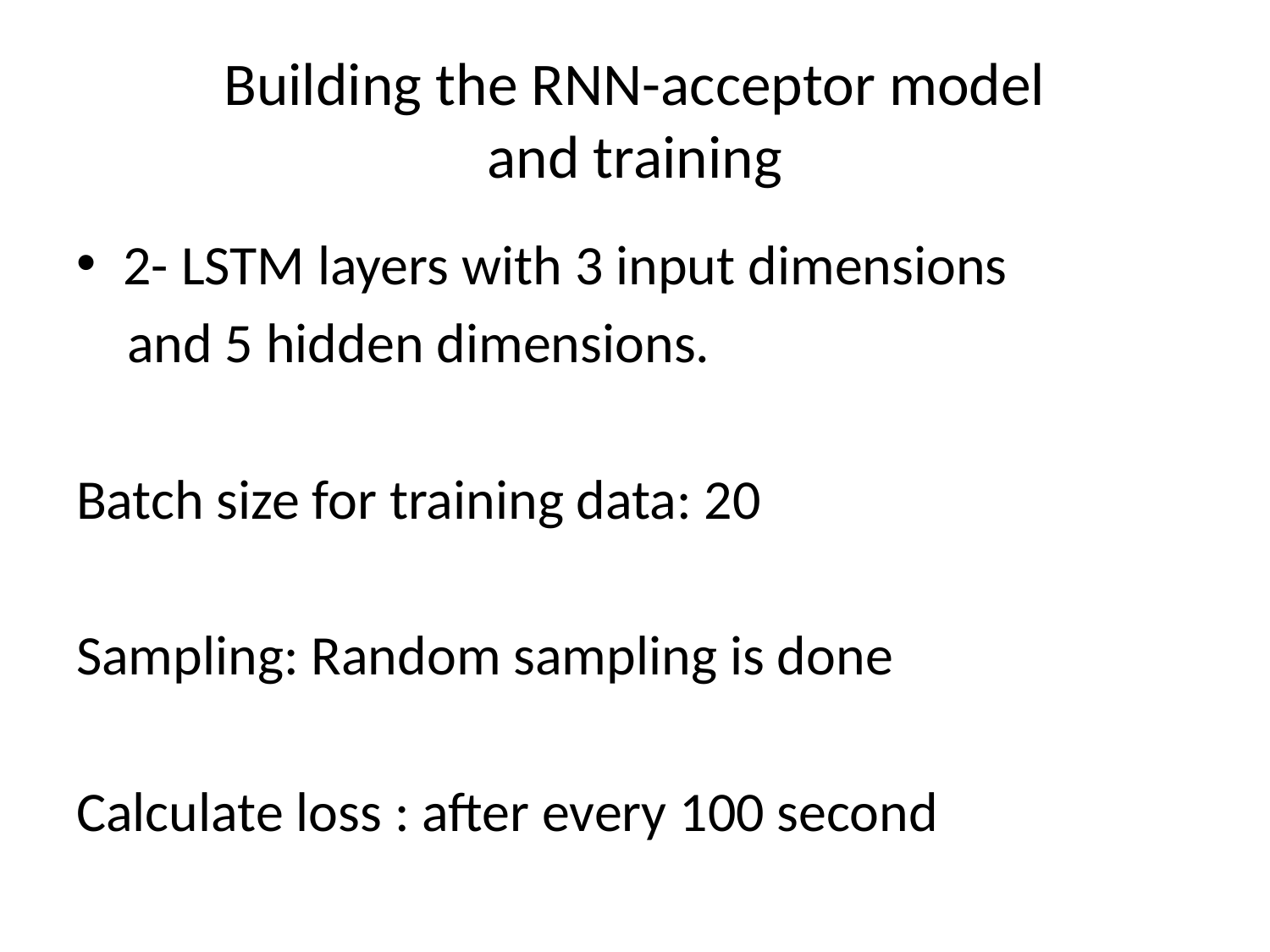

# Building the RNN-acceptor model and training
2- LSTM layers with 3 input dimensions
    and 5 hidden dimensions.

Batch size for training data: 20

Sampling: Random sampling is done

Calculate loss : after every 100 second